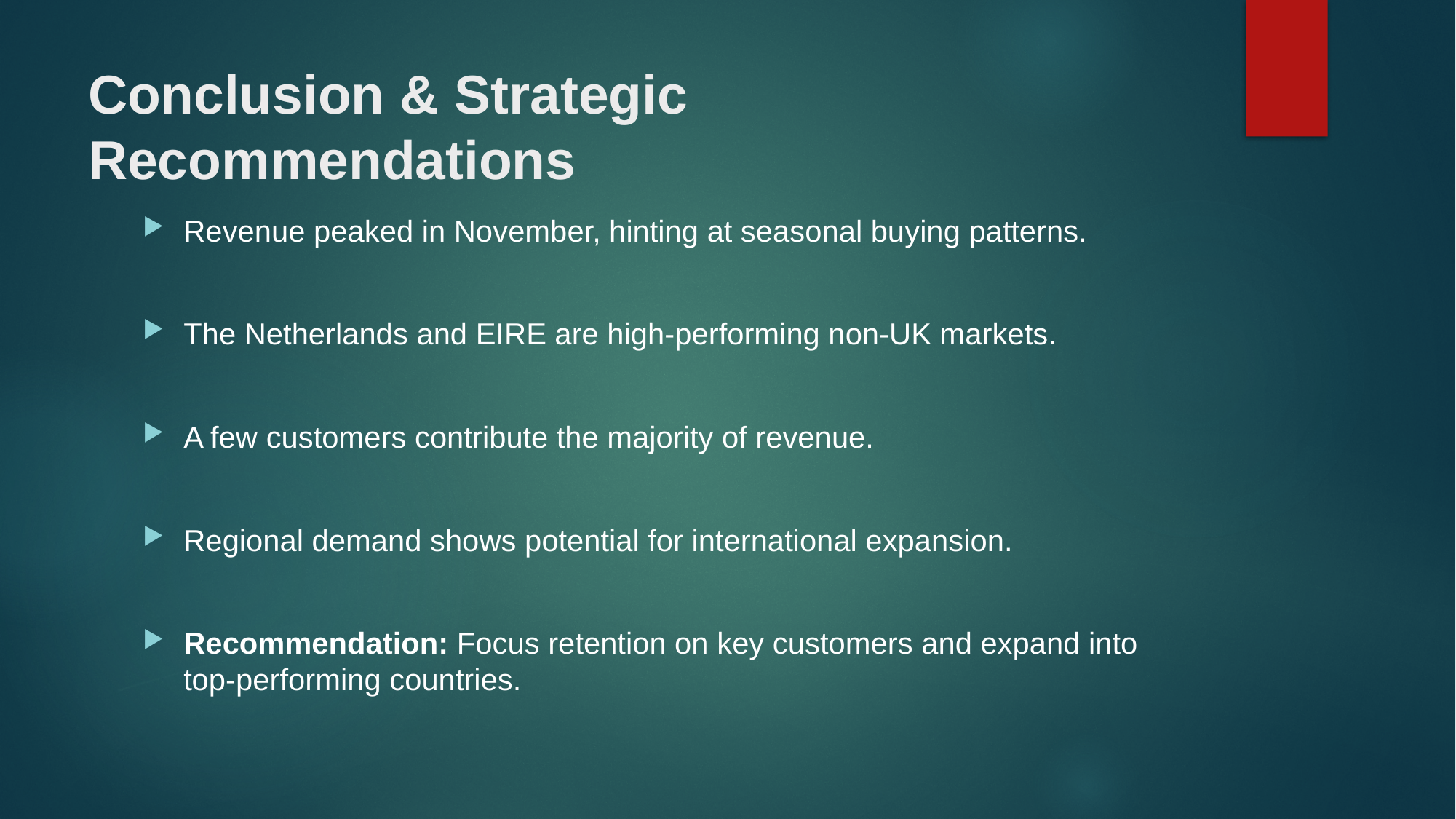

# Conclusion & Strategic Recommendations
Revenue peaked in November, hinting at seasonal buying patterns.

The Netherlands and EIRE are high-performing non-UK markets.

A few customers contribute the majority of revenue.

Regional demand shows potential for international expansion.

Recommendation: Focus retention on key customers and expand into top-performing countries.